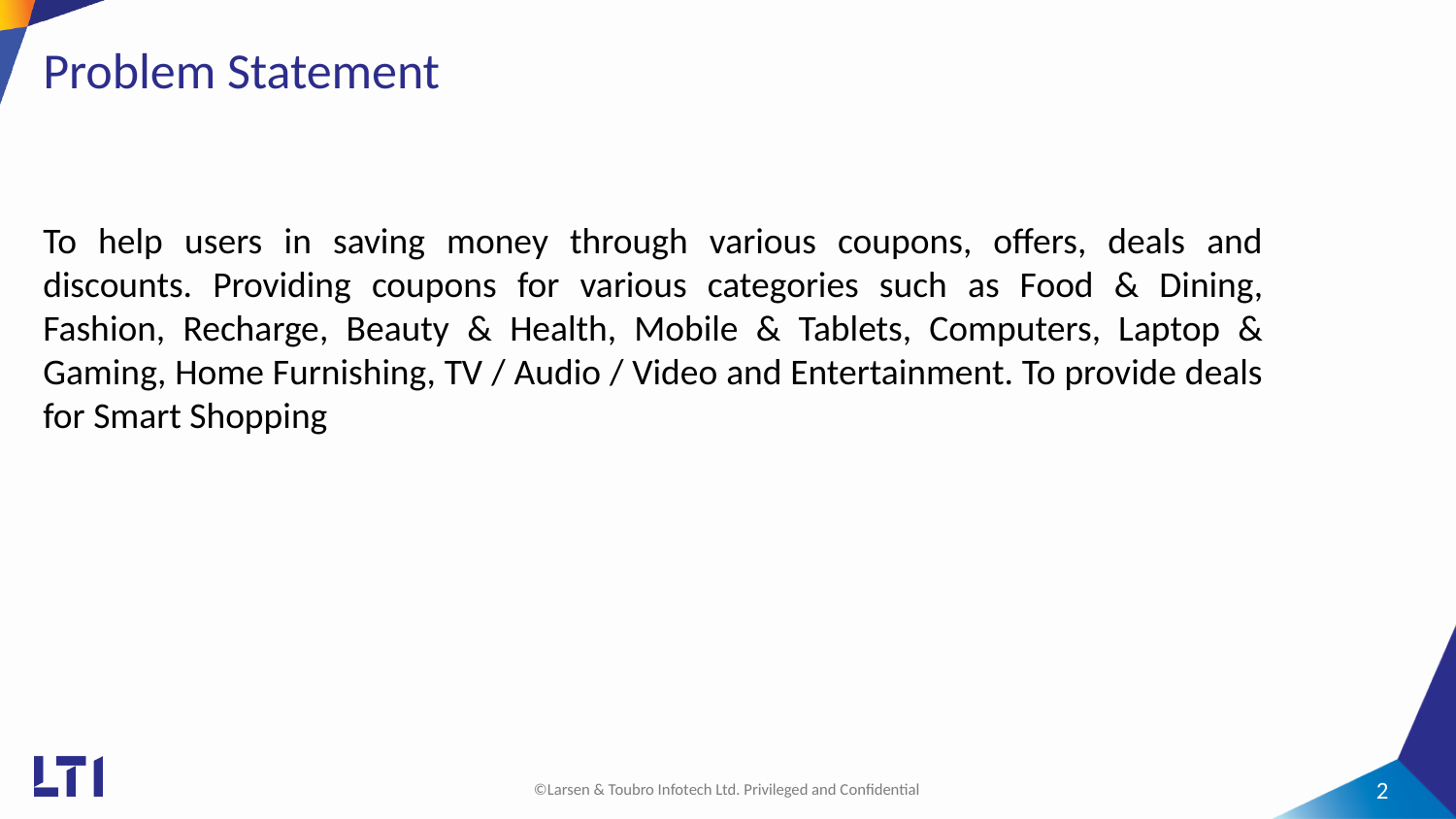

# Problem Statement
To help users in saving money through various coupons, offers, deals and discounts. Providing coupons for various categories such as Food & Dining, Fashion, Recharge, Beauty & Health, Mobile & Tablets, Computers, Laptop & Gaming, Home Furnishing, TV / Audio / Video and Entertainment. To provide deals for Smart Shopping